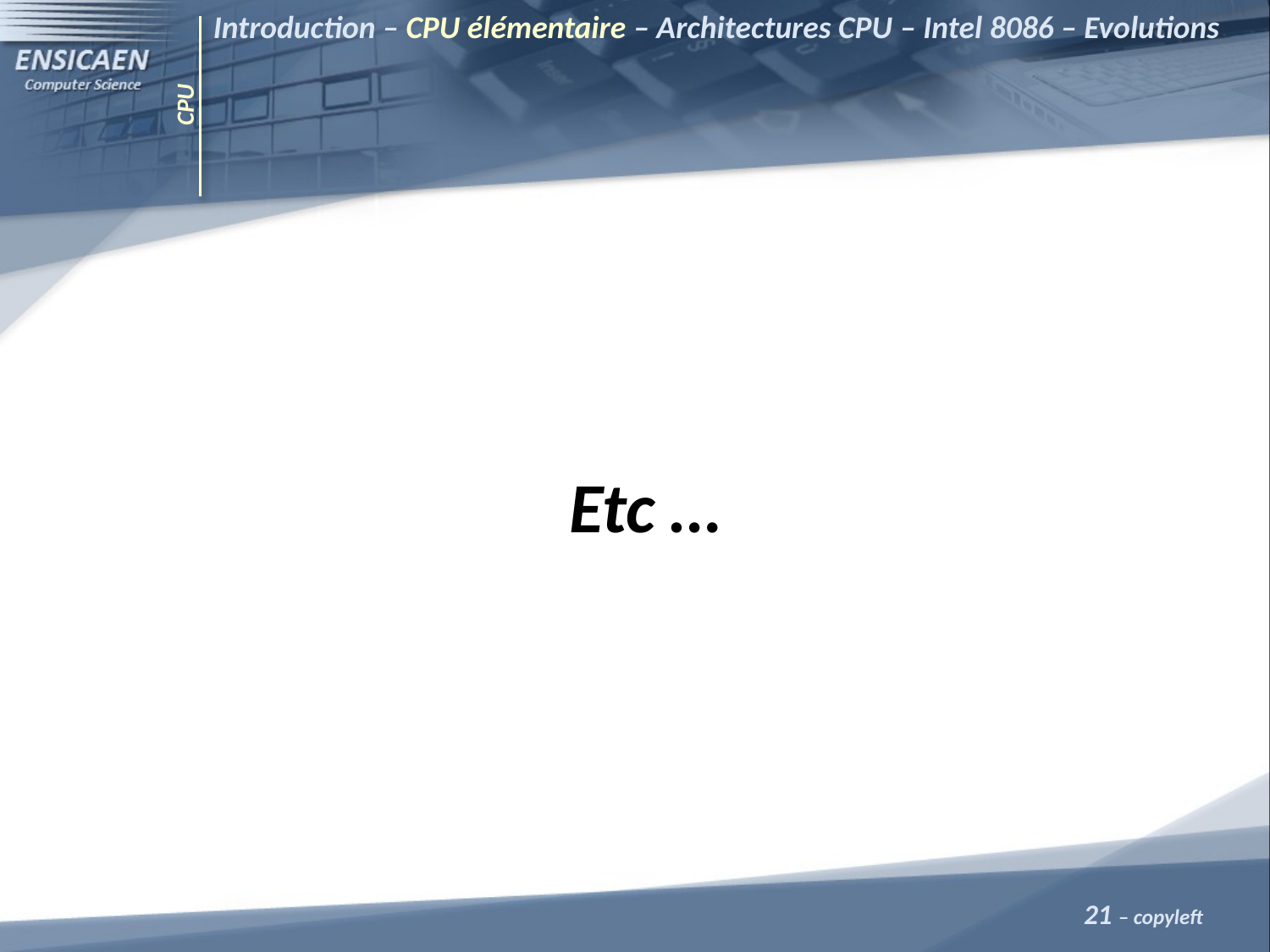

Introduction – CPU élémentaire – Architectures CPU – Intel 8086 – Evolutions
CPU
Etc …
21 – copyleft